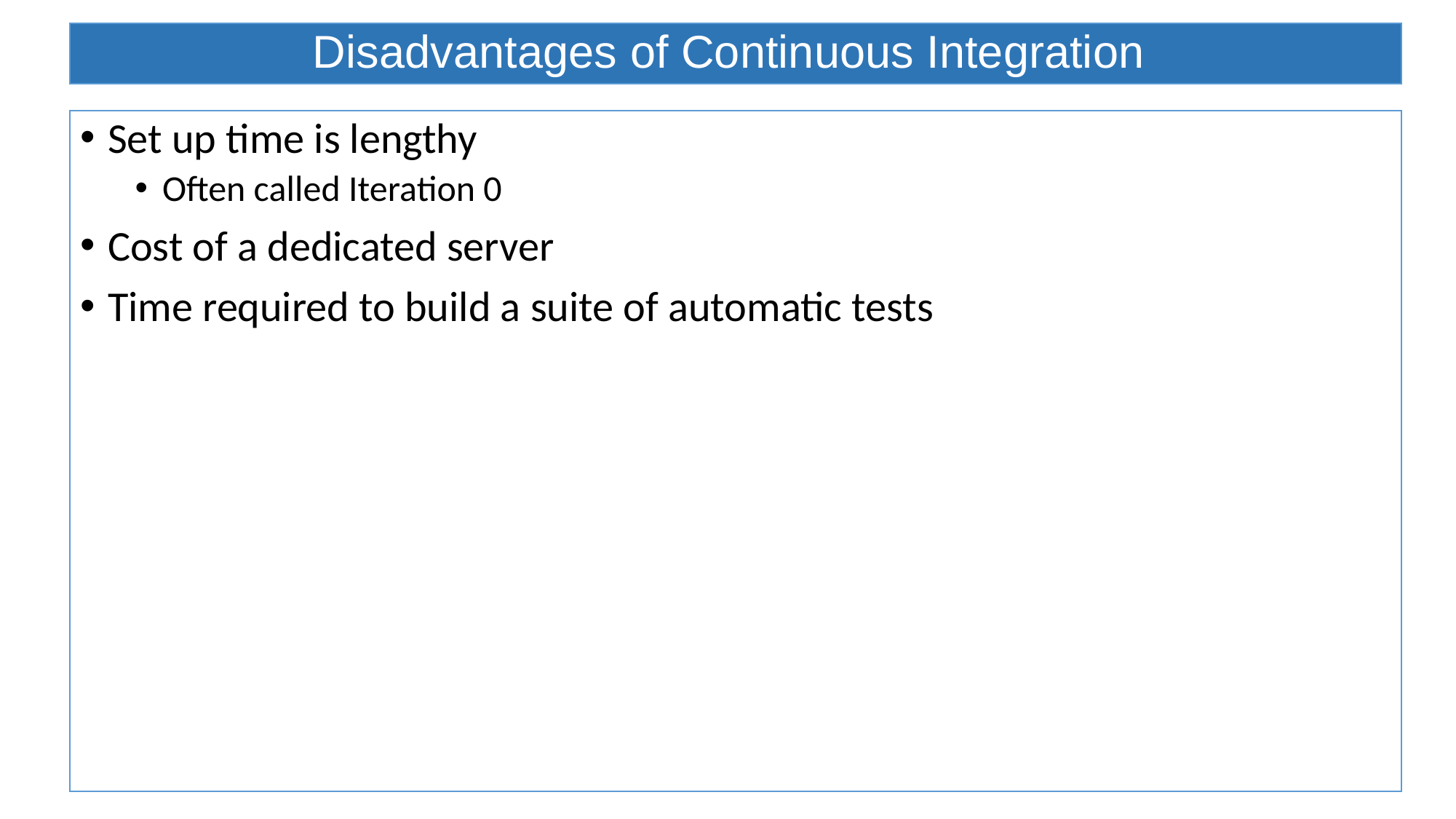

# Disadvantages of Continuous Integration
Set up time is lengthy
Often called Iteration 0
Cost of a dedicated server
Time required to build a suite of automatic tests